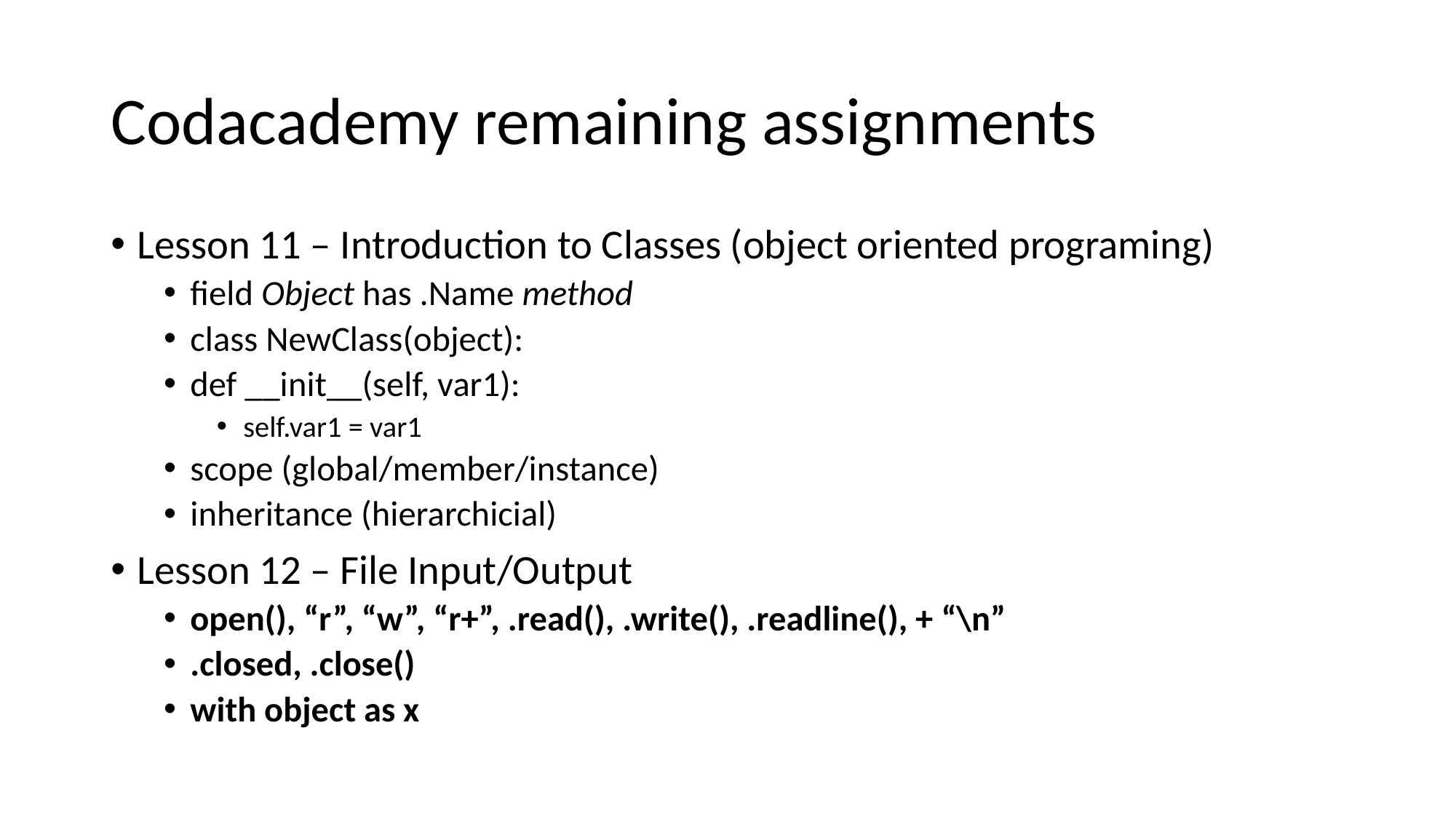

# Codacademy remaining assignments
Lesson 11 – Introduction to Classes (object oriented programing)
field Object has .Name method
class NewClass(object):
def __init__(self, var1):
self.var1 = var1
scope (global/member/instance)
inheritance (hierarchicial)
Lesson 12 – File Input/Output
open(), “r”, “w”, “r+”, .read(), .write(), .readline(), + “\n”
.closed, .close()
with object as x